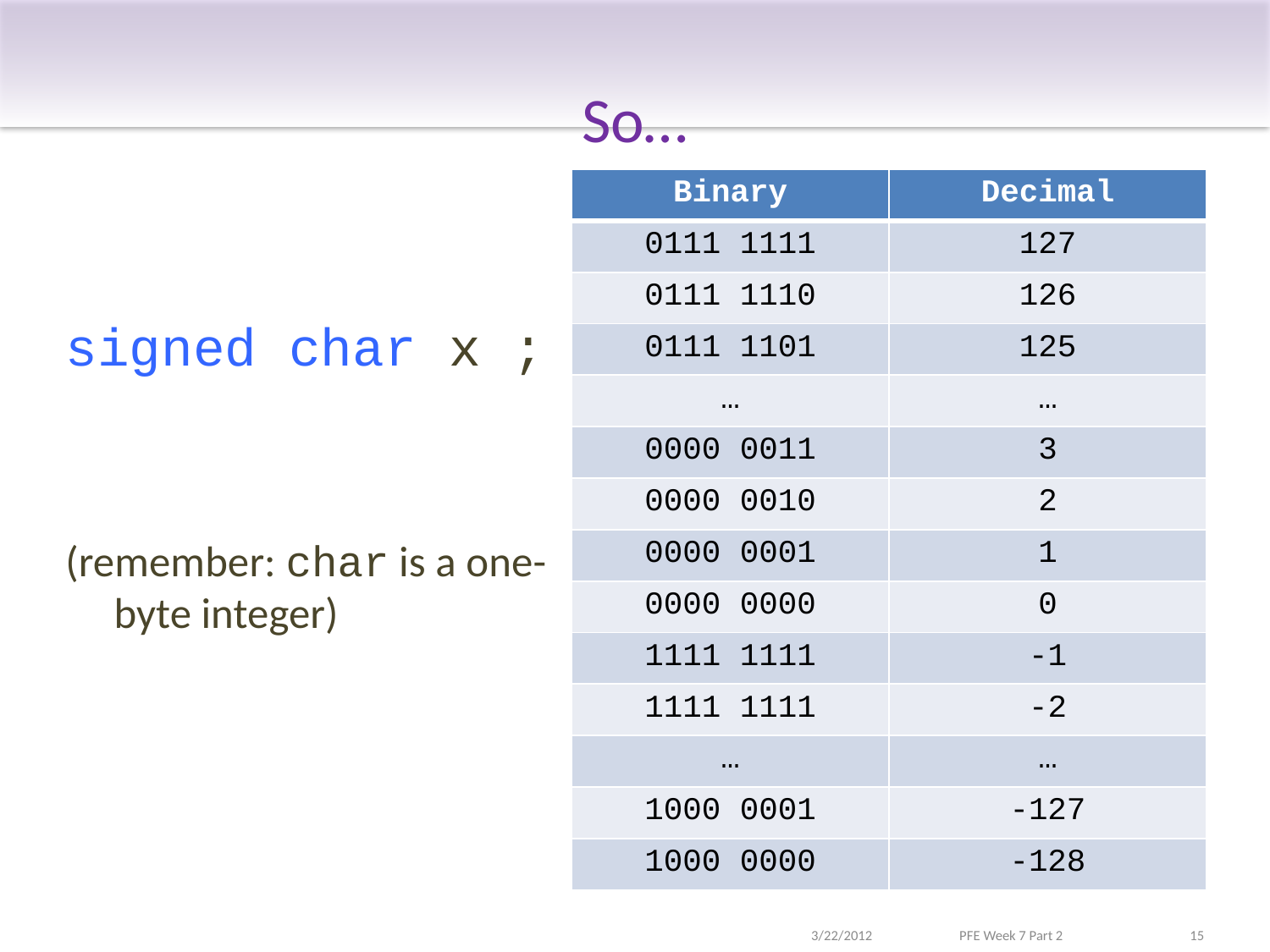

# So…
| Binary | Decimal |
| --- | --- |
| 0111 1111 | 127 |
| 0111 1110 | 126 |
| 0111 1101 | 125 |
| … | … |
| 0000 0011 | 3 |
| 0000 0010 | 2 |
| 0000 0001 | 1 |
| 0000 0000 | 0 |
| 1111 1111 | -1 |
| 1111 1111 | -2 |
| … | … |
| 1000 0001 | -127 |
| 1000 0000 | -128 |
signed char x ;

(remember: char is a one-byte integer)
3/22/2012
PFE Week 7 Part 2
15